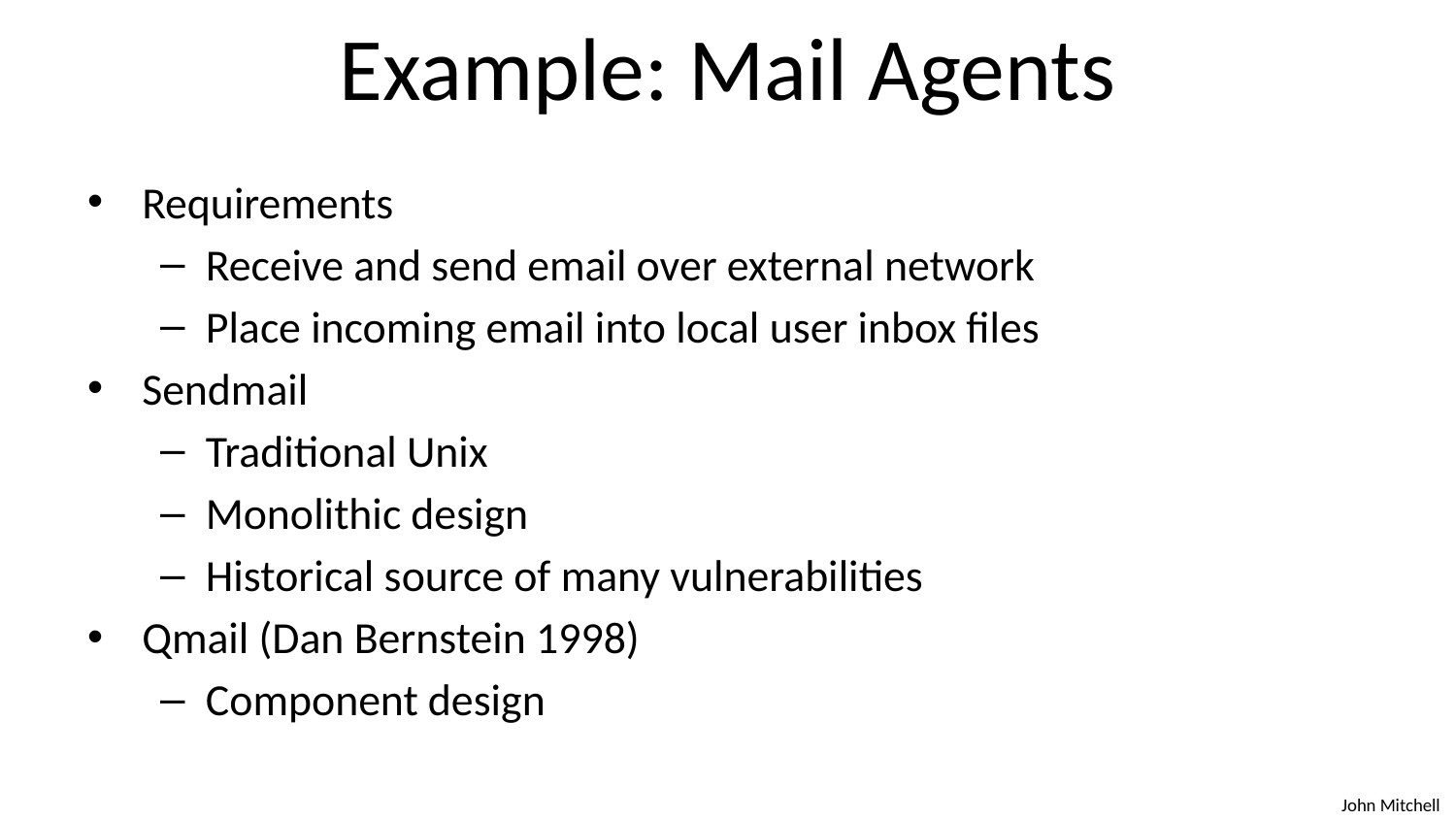

# Example: Mail Agents
Requirements
Receive and send email over external network
Place incoming email into local user inbox files
Sendmail
Traditional Unix
Monolithic design
Historical source of many vulnerabilities
Qmail (Dan Bernstein 1998)
Component design